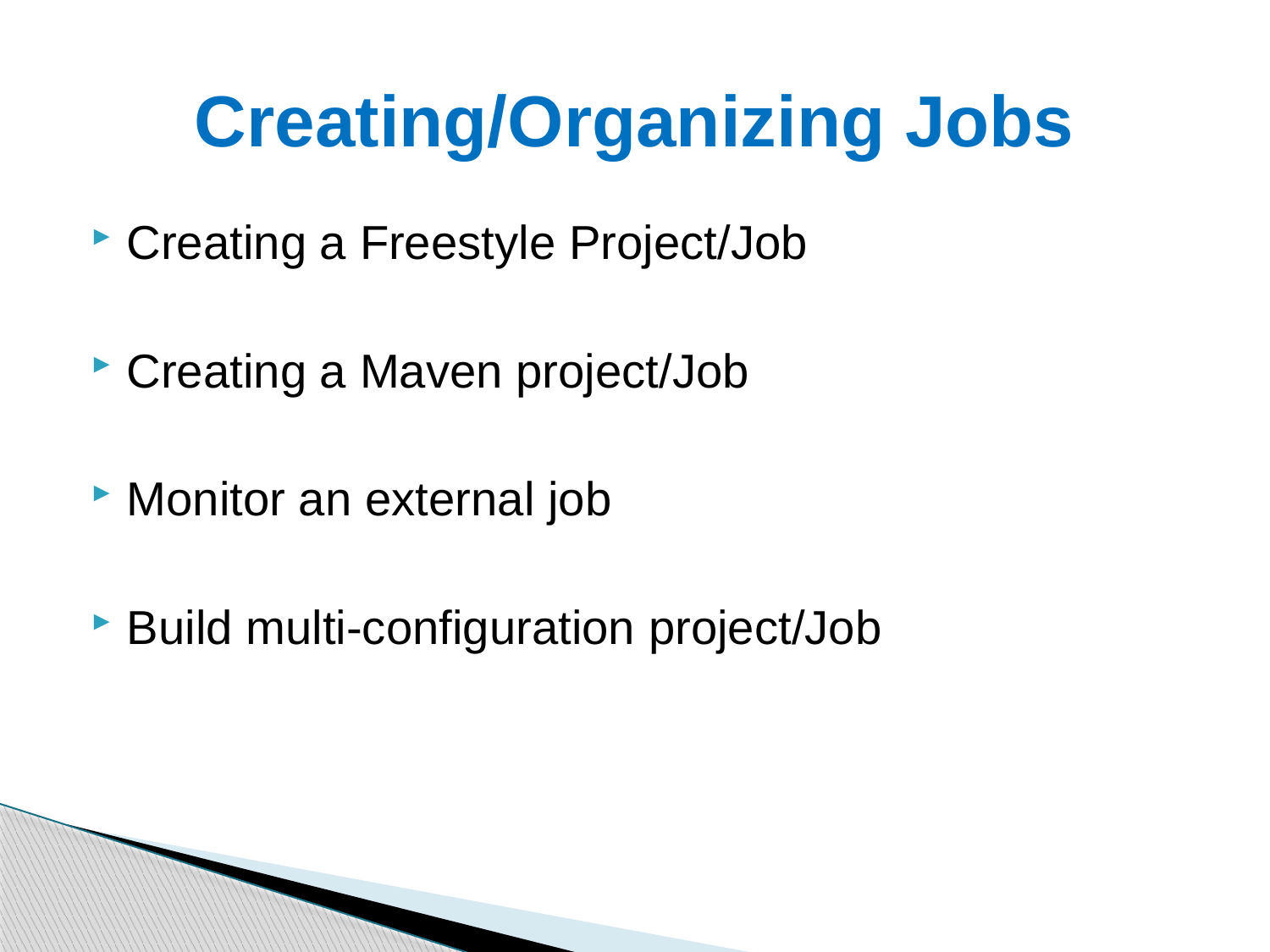

# Creating/Organizing Jobs
Creating a Freestyle Project/Job

Creating a Maven project/Job

Monitor an external job

Build multi-configuration project/Job